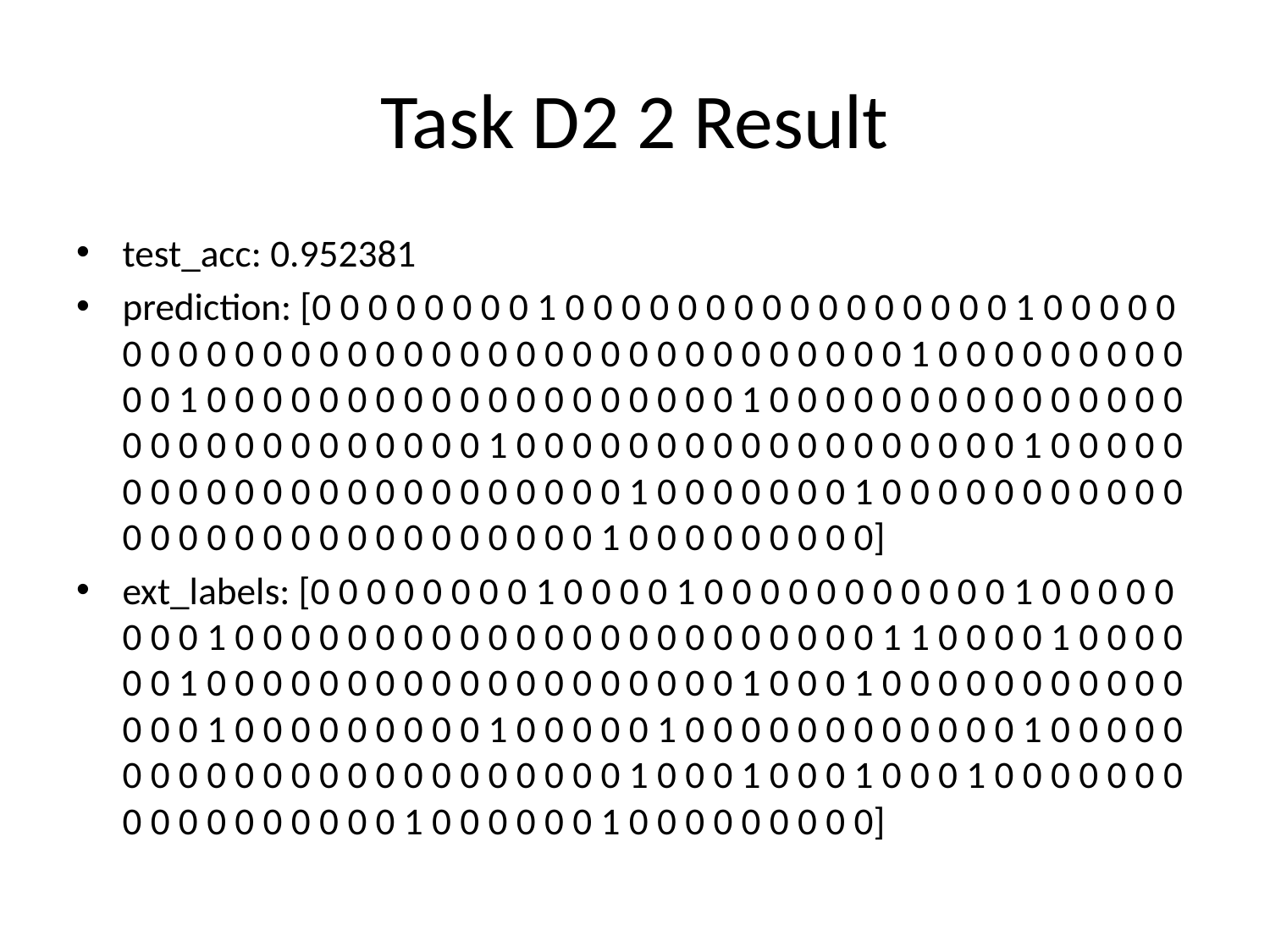

# Task D2 2 Result
test_acc: 0.952381
prediction: [0 0 0 0 0 0 0 0 1 0 0 0 0 0 0 0 0 0 0 0 0 0 0 0 0 1 0 0 0 0 0 0 0 0 0 0 0 0 0 0 0 0 0 0 0 0 0 0 0 0 0 0 0 0 0 0 0 0 0 1 0 0 0 0 0 0 0 0 0 0 0 1 0 0 0 0 0 0 0 0 0 0 0 0 0 0 0 0 0 0 0 1 0 0 0 0 0 0 0 0 0 0 0 0 0 0 0 0 0 0 0 0 0 0 0 0 0 0 0 0 1 0 0 0 0 0 0 0 0 0 0 0 0 0 0 0 0 0 0 1 0 0 0 0 0 0 0 0 0 0 0 0 0 0 0 0 0 0 0 0 0 0 0 1 0 0 0 0 0 0 0 1 0 0 0 0 0 0 0 0 0 0 0 0 0 0 0 0 0 0 0 0 0 0 0 0 0 0 0 0 1 0 0 0 0 0 0 0 0 0]
ext_labels: [0 0 0 0 0 0 0 0 1 0 0 0 0 1 0 0 0 0 0 0 0 0 0 0 0 1 0 0 0 0 0 0 0 0 1 0 0 0 0 0 0 0 0 0 0 0 0 0 0 0 0 0 0 0 0 0 0 0 1 1 0 0 0 0 1 0 0 0 0 0 0 1 0 0 0 0 0 0 0 0 0 0 0 0 0 0 0 0 0 0 0 1 0 0 0 1 0 0 0 0 0 0 0 0 0 0 0 0 0 0 1 0 0 0 0 0 0 0 0 0 1 0 0 0 0 0 1 0 0 0 0 0 0 0 0 0 0 0 0 1 0 0 0 0 0 0 0 0 0 0 0 0 0 0 0 0 0 0 0 0 0 0 0 1 0 0 0 1 0 0 0 1 0 0 0 1 0 0 0 0 0 0 0 0 0 0 0 0 0 0 0 0 0 1 0 0 0 0 0 0 1 0 0 0 0 0 0 0 0 0]